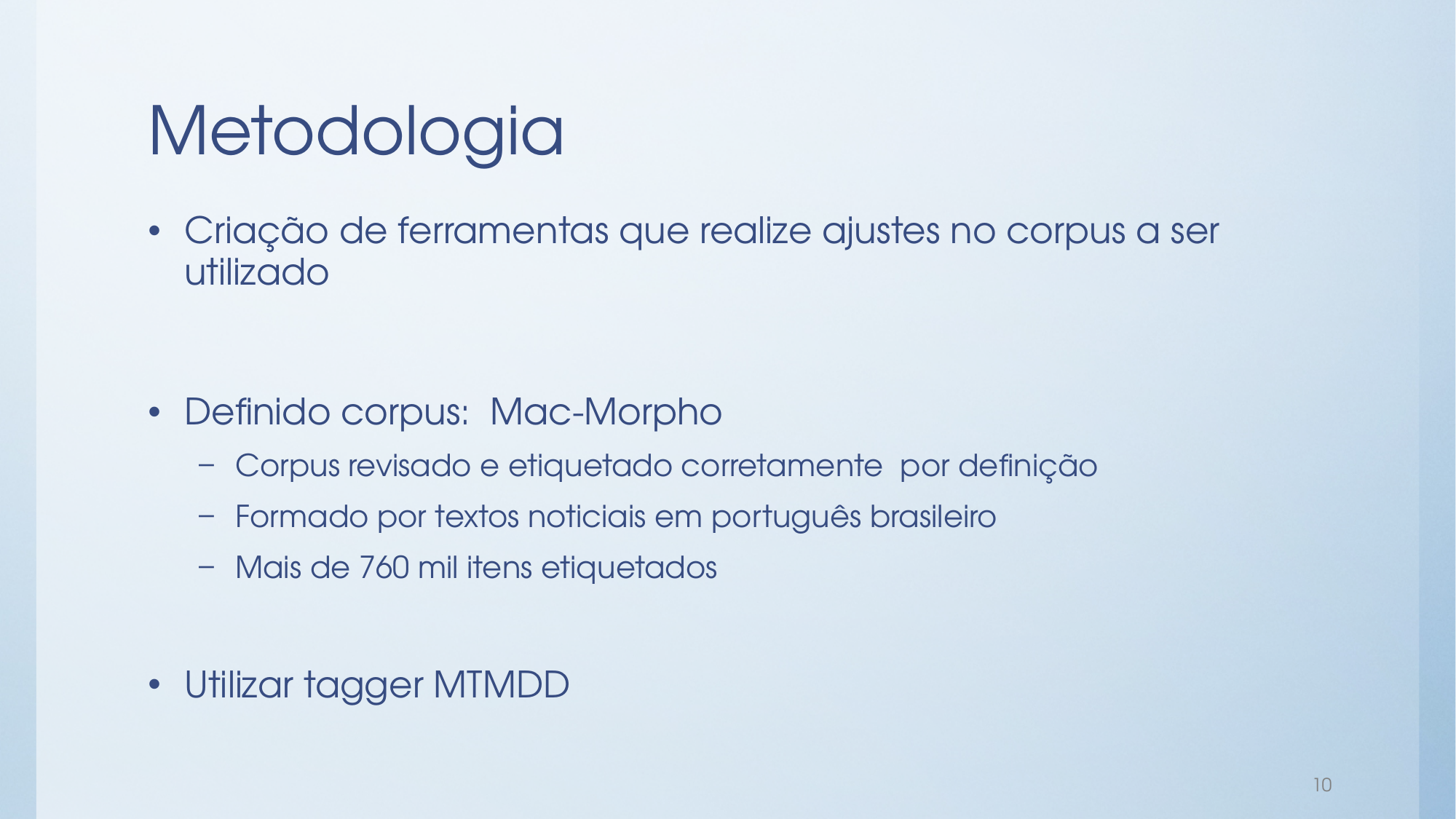

# Metodologia
Criação de ferramentas que realize ajustes no corpus a ser utilizado

Definido corpus:  Mac-Morpho
Corpus revisado e etiquetado corretamente  por definição
Formado por textos noticiais em português brasileiro
Mais de 760 mil itens etiquetados

Utilizar tagger MTMDD
10